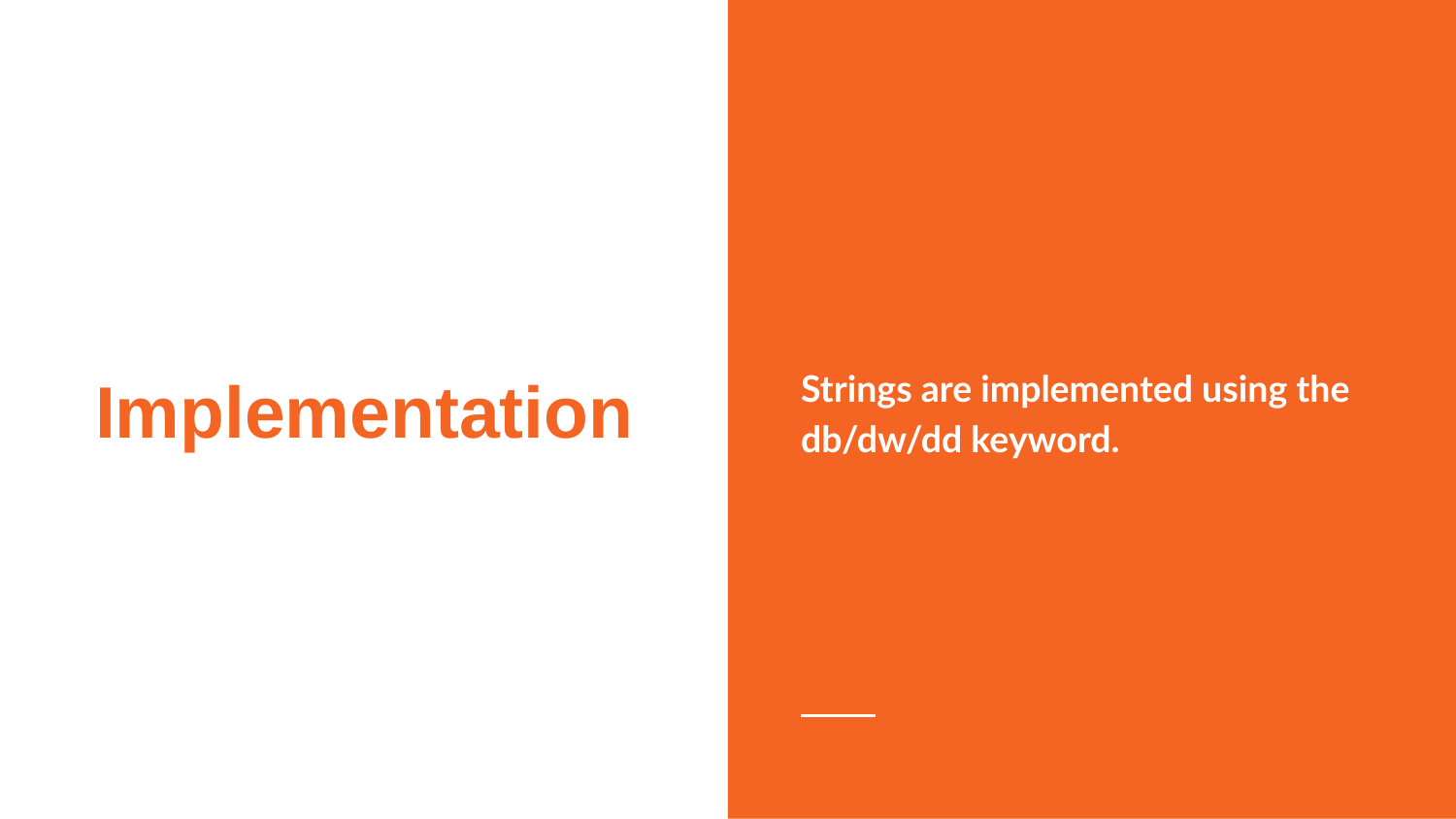

Strings are implemented using the  db/dw/dd keyword.
# Implementation